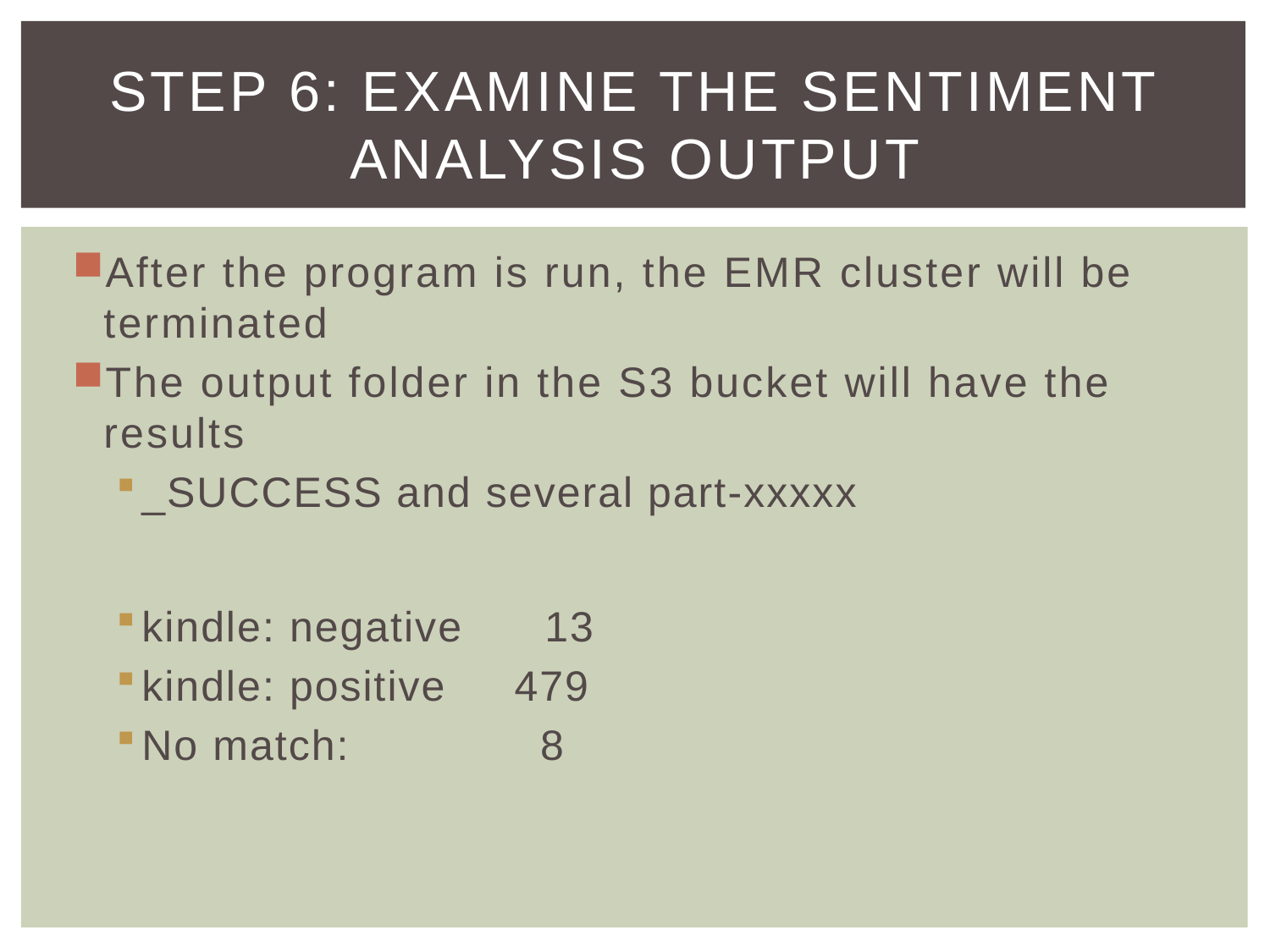

# Step 6: Examine the Sentiment Analysis Output
After the program is run, the EMR cluster will be terminated
The output folder in the S3 bucket will have the results
_SUCCESS and several part-xxxxx

kindle: negative      13
kindle: positive     479
No match:              8